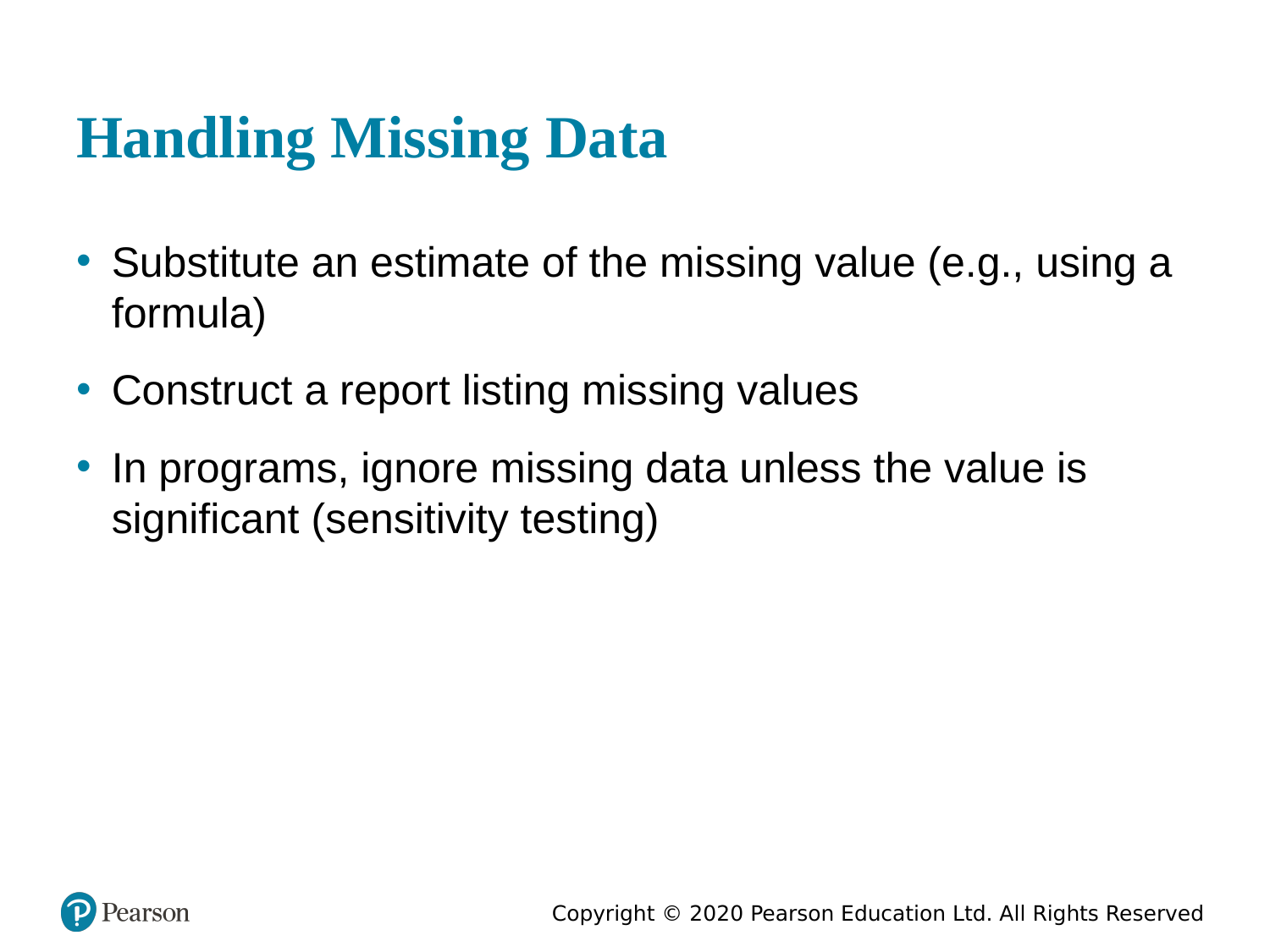

# Handling Missing Data
Substitute an estimate of the missing value (e.g., using a formula)
Construct a report listing missing values
In programs, ignore missing data unless the value is significant (sensitivity testing)